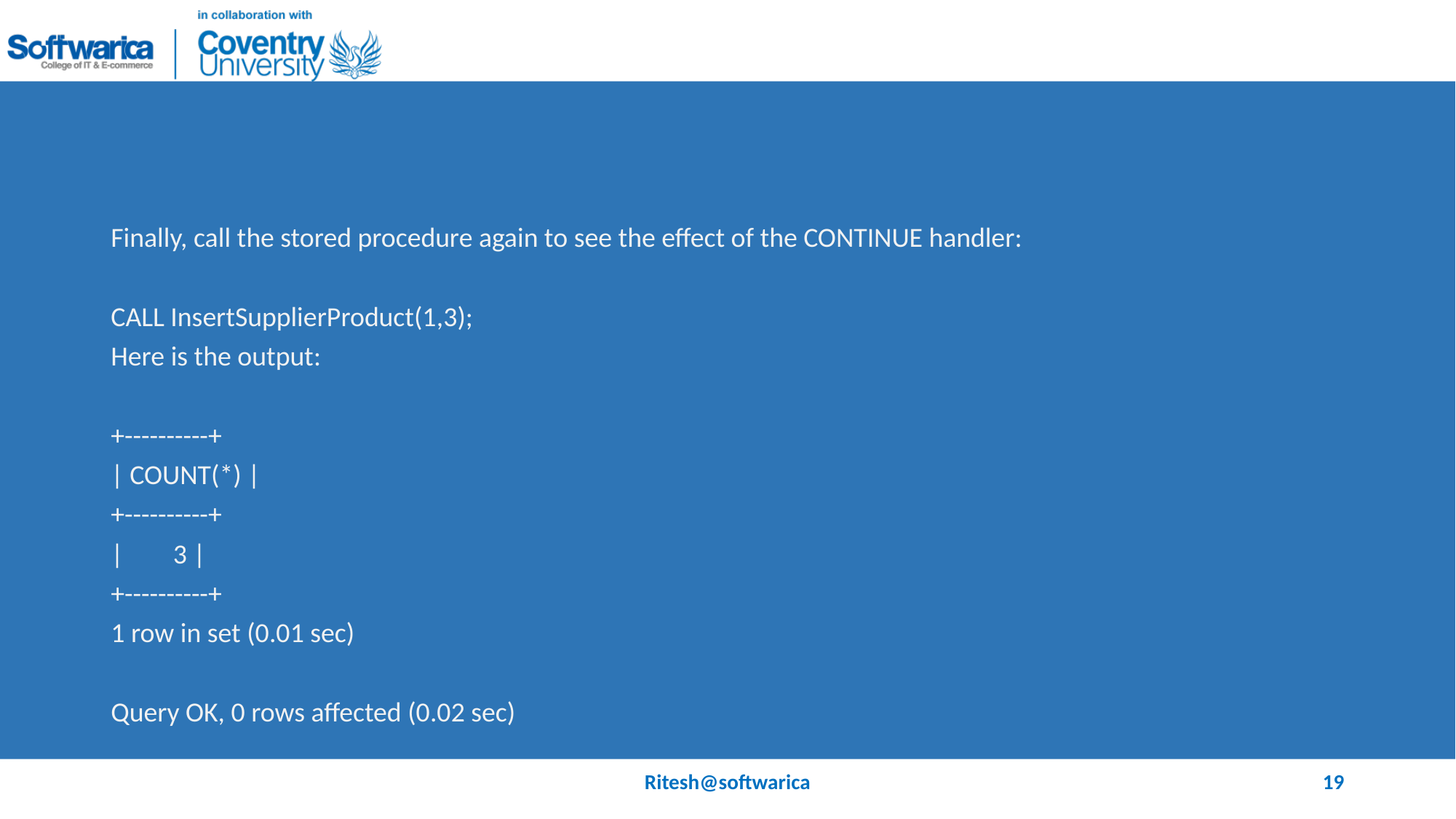

#
Finally, call the stored procedure again to see the effect of the CONTINUE handler:

CALL InsertSupplierProduct(1,3);
Here is the output:

+----------+
| COUNT(*) |
+----------+
|        3 |
+----------+
1 row in set (0.01 sec)

Query OK, 0 rows affected (0.02 sec)
Ritesh@softwarica
19